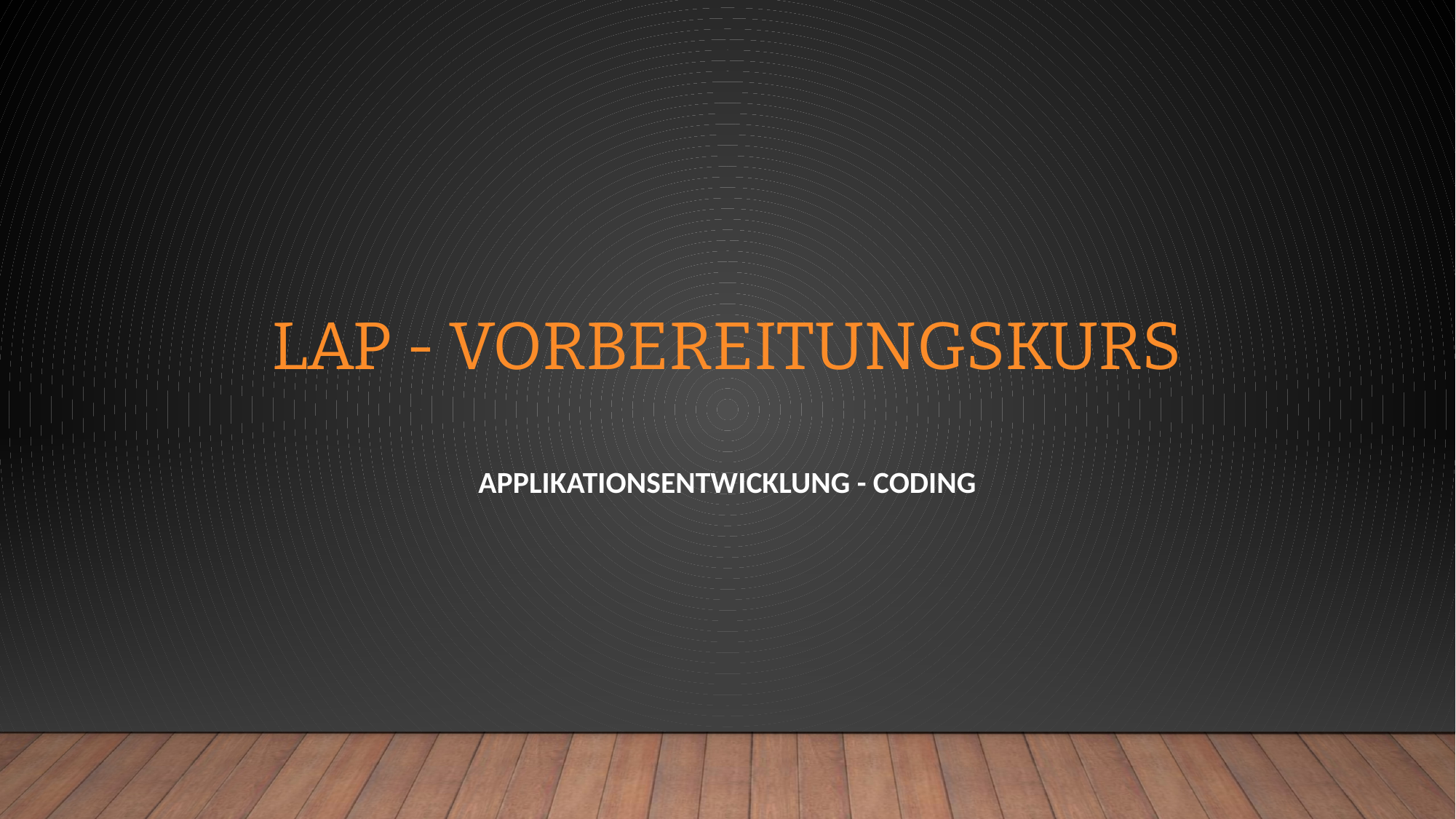

# LAP - Vorbereitungskurs
Applikationsentwicklung - Coding